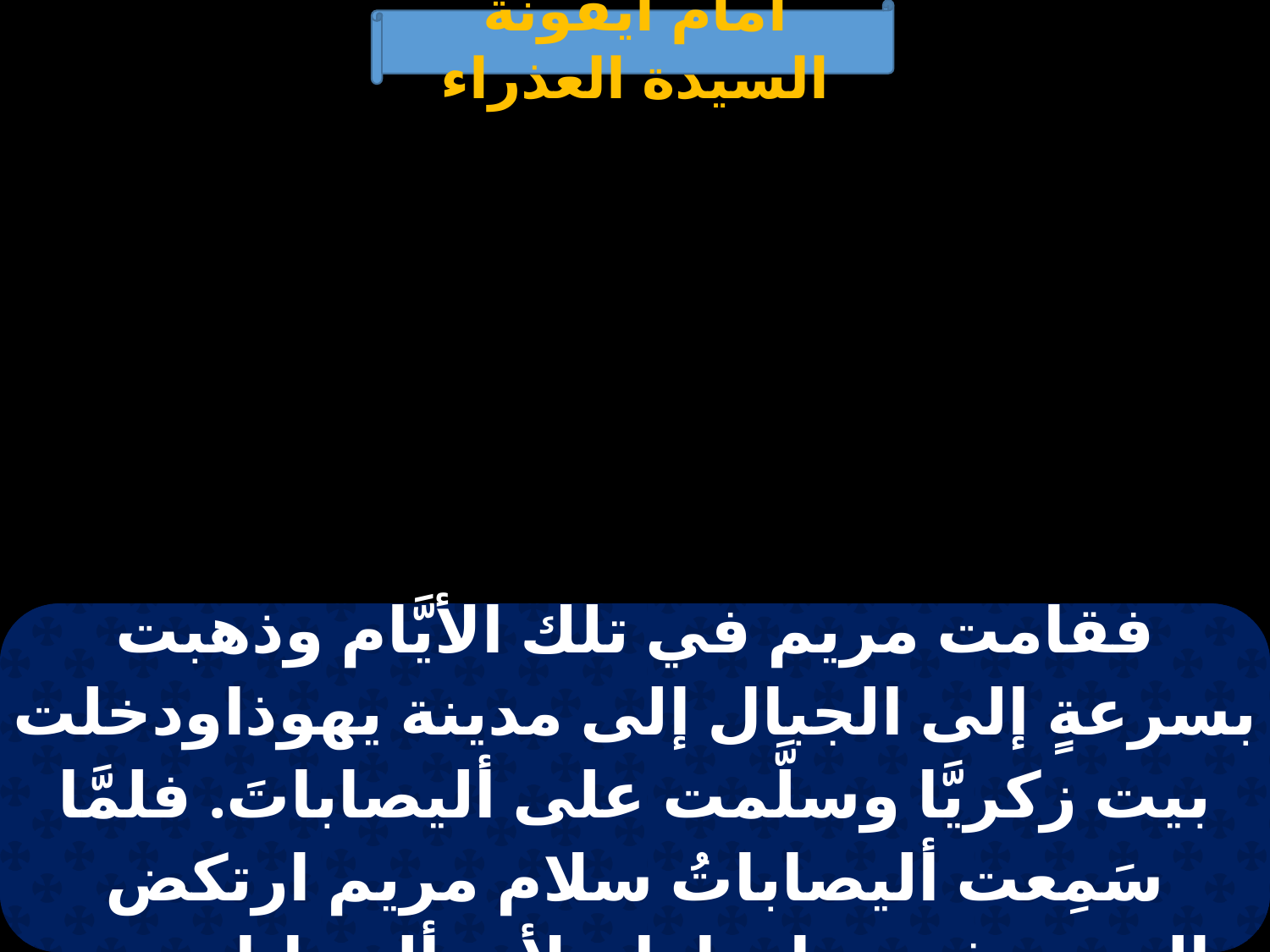

أمام أيقونة السيدة العذراء
| فقامت مريم في تلك الأيَّام وذهبت بسرعةٍ إلى الجبال إلى مدينة يهوذاودخلت بيت زكريَّا وسلَّمت على أليصاباتَ. فلمَّا سَمِعت أليصاباتُ سلام مريم ارتكض الجنين في بطنهاوامتلأت أليصابات من الرُّوح القدس، وصرخت بصوتٍ عظيمٍ وقالت: |
| --- |